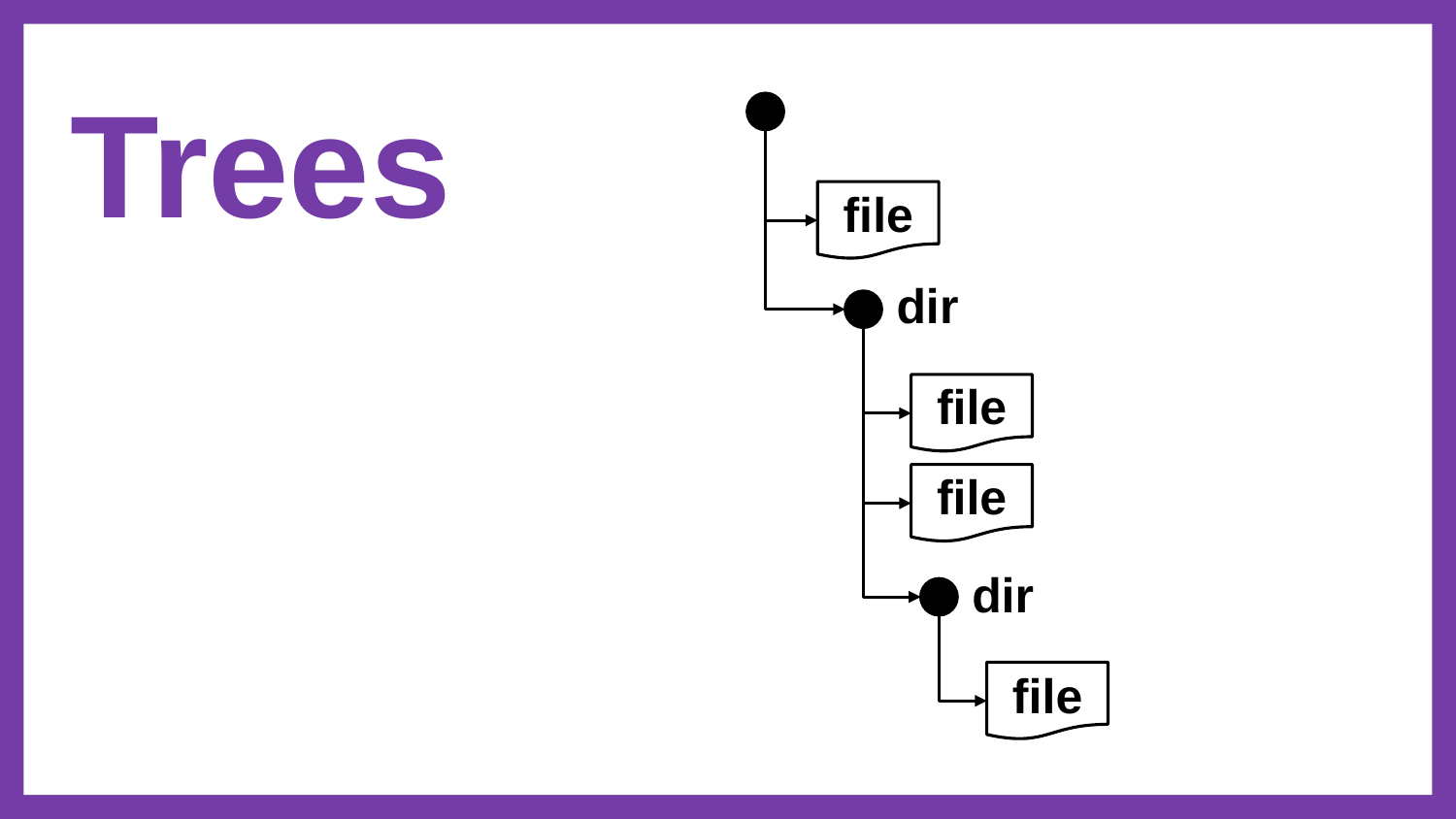

Trees

file

dir

file

file

dir

file